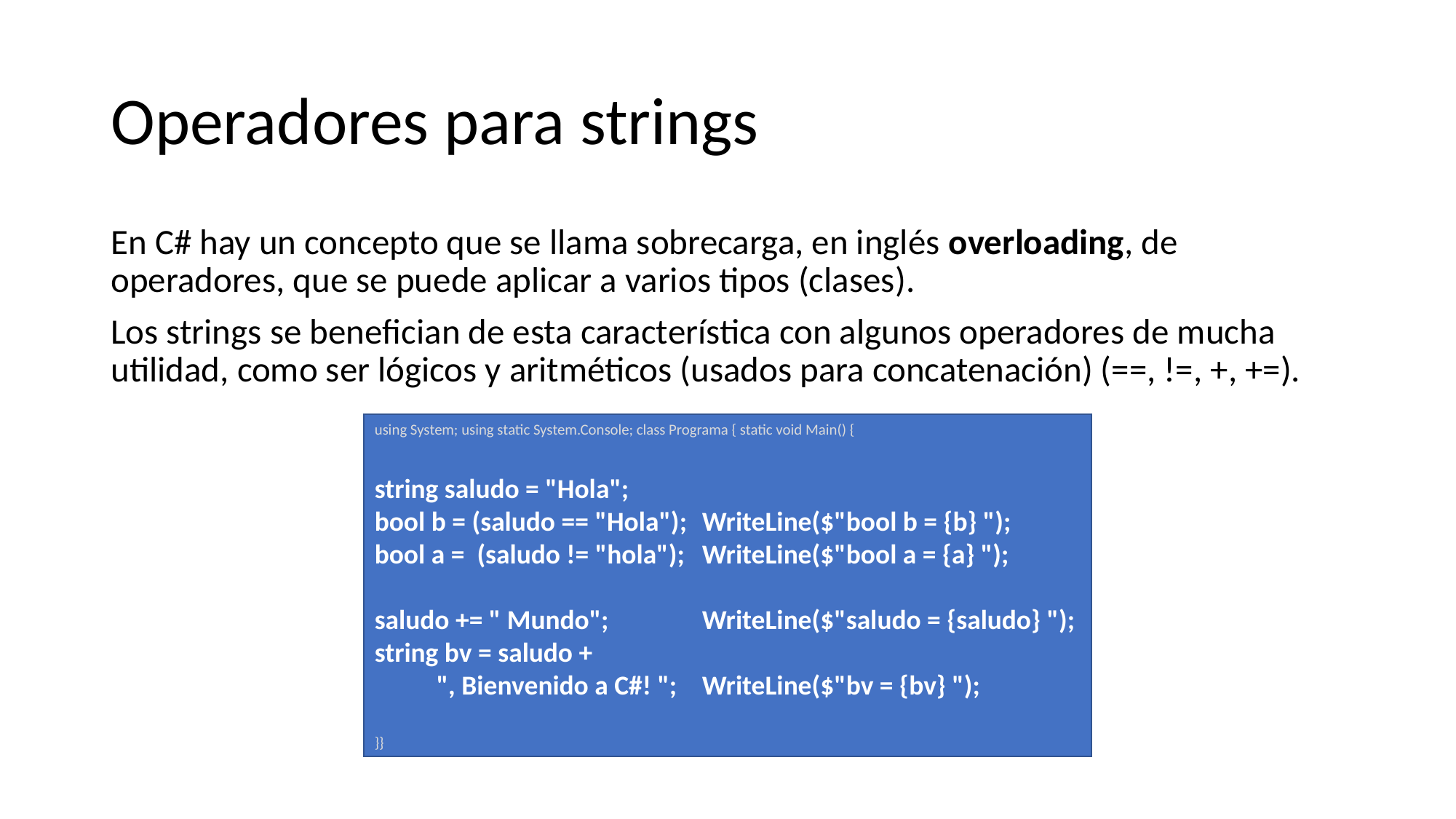

# Operadores para strings
En C# hay un concepto que se llama sobrecarga, en inglés overloading, de operadores, que se puede aplicar a varios tipos (clases).
Los strings se benefician de esta característica con algunos operadores de mucha utilidad, como ser lógicos y aritméticos (usados para concatenación) (==, !=, +, +=).

using System; using static System.Console; class Programa { static void Main() {

string saludo = "Hola";
bool b = (saludo == "Hola");	WriteLine($"bool b = {b} ");
bool a =  (saludo != "hola"); 	WriteLine($"bool a = {a} ");

saludo += " Mundo"; 	WriteLine($"saludo = {saludo} ");
string bv = saludo +
          ", Bienvenido a C#! "; 	WriteLine($"bv = {bv} ");

}}